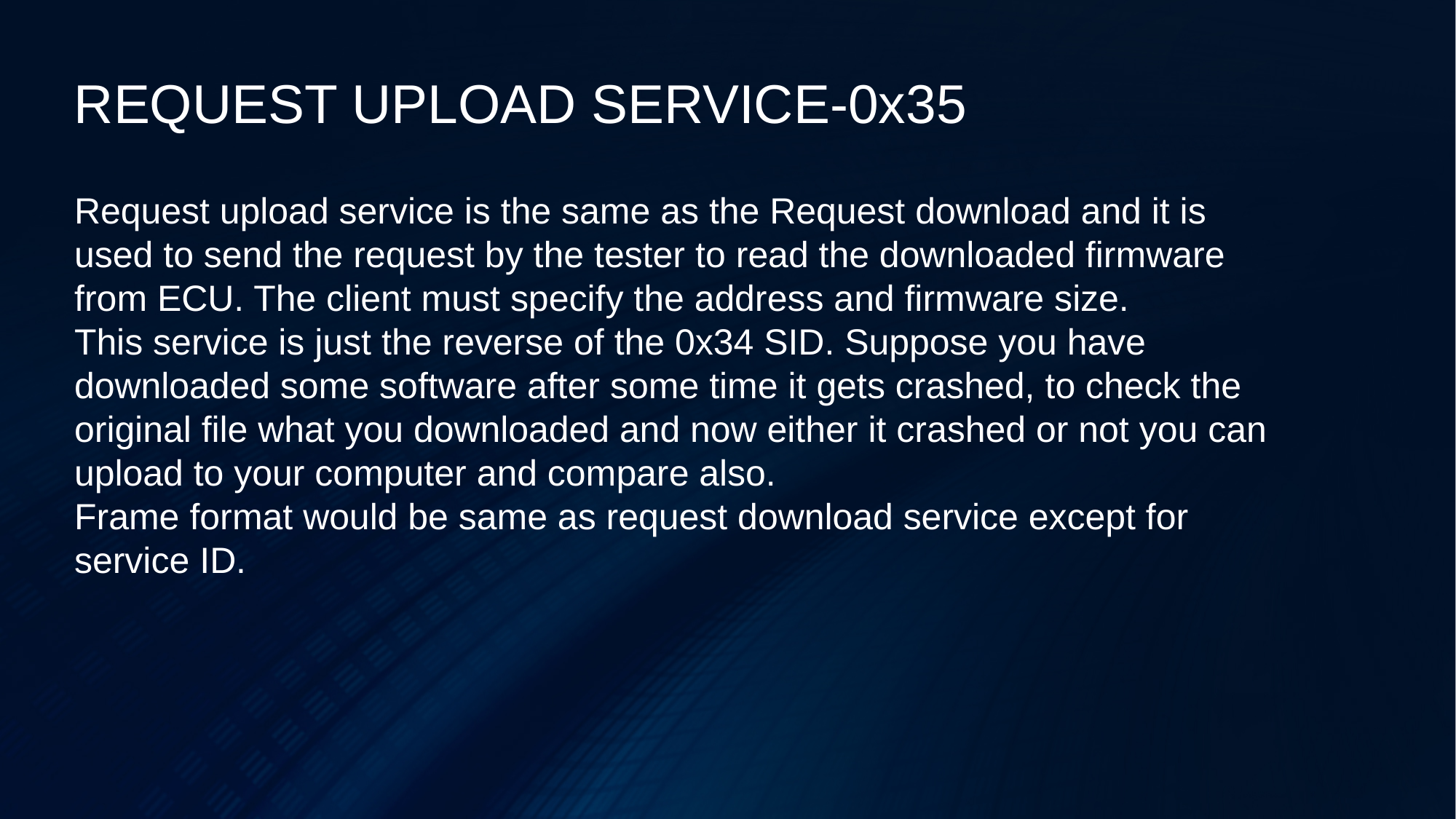

REQUEST UPLOAD SERVICE-0x35
Request upload service is the same as the Request download and it is used to send the request by the tester to read the downloaded firmware from ECU. The client must specify the address and firmware size.
This service is just the reverse of the 0x34 SID. Suppose you have downloaded some software after some time it gets crashed, to check the original file what you downloaded and now either it crashed or not you can upload to your computer and compare also.
Frame format would be same as request download service except for service ID.